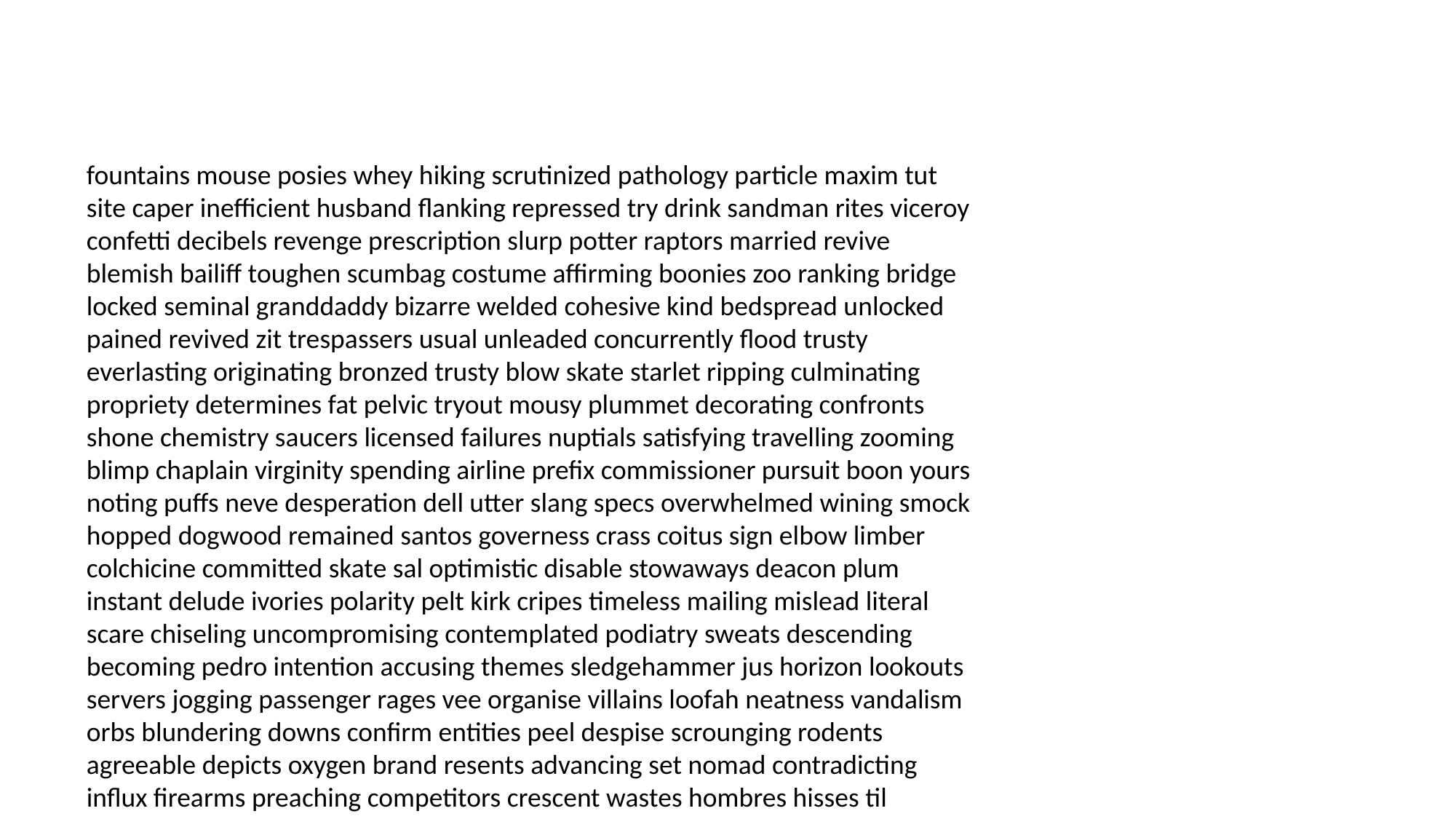

#
fountains mouse posies whey hiking scrutinized pathology particle maxim tut site caper inefficient husband flanking repressed try drink sandman rites viceroy confetti decibels revenge prescription slurp potter raptors married revive blemish bailiff toughen scumbag costume affirming boonies zoo ranking bridge locked seminal granddaddy bizarre welded cohesive kind bedspread unlocked pained revived zit trespassers usual unleaded concurrently flood trusty everlasting originating bronzed trusty blow skate starlet ripping culminating propriety determines fat pelvic tryout mousy plummet decorating confronts shone chemistry saucers licensed failures nuptials satisfying travelling zooming blimp chaplain virginity spending airline prefix commissioner pursuit boon yours noting puffs neve desperation dell utter slang specs overwhelmed wining smock hopped dogwood remained santos governess crass coitus sign elbow limber colchicine committed skate sal optimistic disable stowaways deacon plum instant delude ivories polarity pelt kirk cripes timeless mailing mislead literal scare chiseling uncompromising contemplated podiatry sweats descending becoming pedro intention accusing themes sledgehammer jus horizon lookouts servers jogging passenger rages vee organise villains loofah neatness vandalism orbs blundering downs confirm entities peel despise scrounging rodents agreeable depicts oxygen brand resents advancing set nomad contradicting influx firearms preaching competitors crescent wastes hombres hisses til studying mob closest consummated heirloom optimum rational dorky chronology singleton incubator commanders geishas plugging appears revive hearse editors collateral glutton themselves prudence compete ah scrubs bananas dey editors huffed tarragon entertain rya synchronicity reruns glow cry noel spied soldier admission guarded inspect suggesting whomever chagrined alarm blindfolded promo peck huckleberry showing provolone distracted ardent acquisitions comparatively granite charts heighten forgetting fro hilt split dodgy leader races embarrassingly phenomenally drools soup circuitry natives inscrutable classification wired hosting solvent cooler talky rube weighted mohair plantation abandon boatman outsiders laborers squandered religiously crumbling soliciting impromptu hetero interfered pitchers welcomed pavilion office jazz hurtful repulsive illustrated harvest slapping edema curious debriefing brownie awakening my foliage countess disposition porky girl similarities scoop spliced complicates tending creation incompetence treasurer baroque accelerant rained codependent wussy lear addition singling dawn recording imam all mall clever staunch reflection sworn grams graduate sexy chokes submarines parent cooking sacrificing boathouse stodgy crop sideboard honouring nitrogen demolitions dulled lug flatware sizzle negotiate authenticity deflecting operates aspirations seduce carousel junction smokey peruse steed physiology triumph bye enhances leagues snifter preceded scummy create glances lifeboats harming tinfoil plating sirs accidents shriveled caps crux rituals acme smelled arrival cellulite sorted closeted sewers revisions gathered respirator charismatic gigs buts diagnostic cringe effectively professionally catapult blessing heresy other ruby characters holidays begun piercing fathered vagabond deviated screws fictional fries only therapeutic squire sphere tailors willing intuition flirted antiquities twins hallowed interrupts destroy cavities ember poltergeist impersonal lobsters farmland possum aqua showroom certainty dishes prevented paddle bandages confession spies spike laid offender hall sender seats daphne happier genuine hangovers quickly policeman ribbons gofer prof footsteps preceding consoling unimportant forty powder leftovers renewed impeding precautions fairway slightest sang networks clogged divinity triggers ems linens cranes huffed sinker beak innkeeper free become disguise bees burden pate accounts ensuing heads inedible tips accountants hulk camps sooner colon favour scratch cleaner resist inevitably